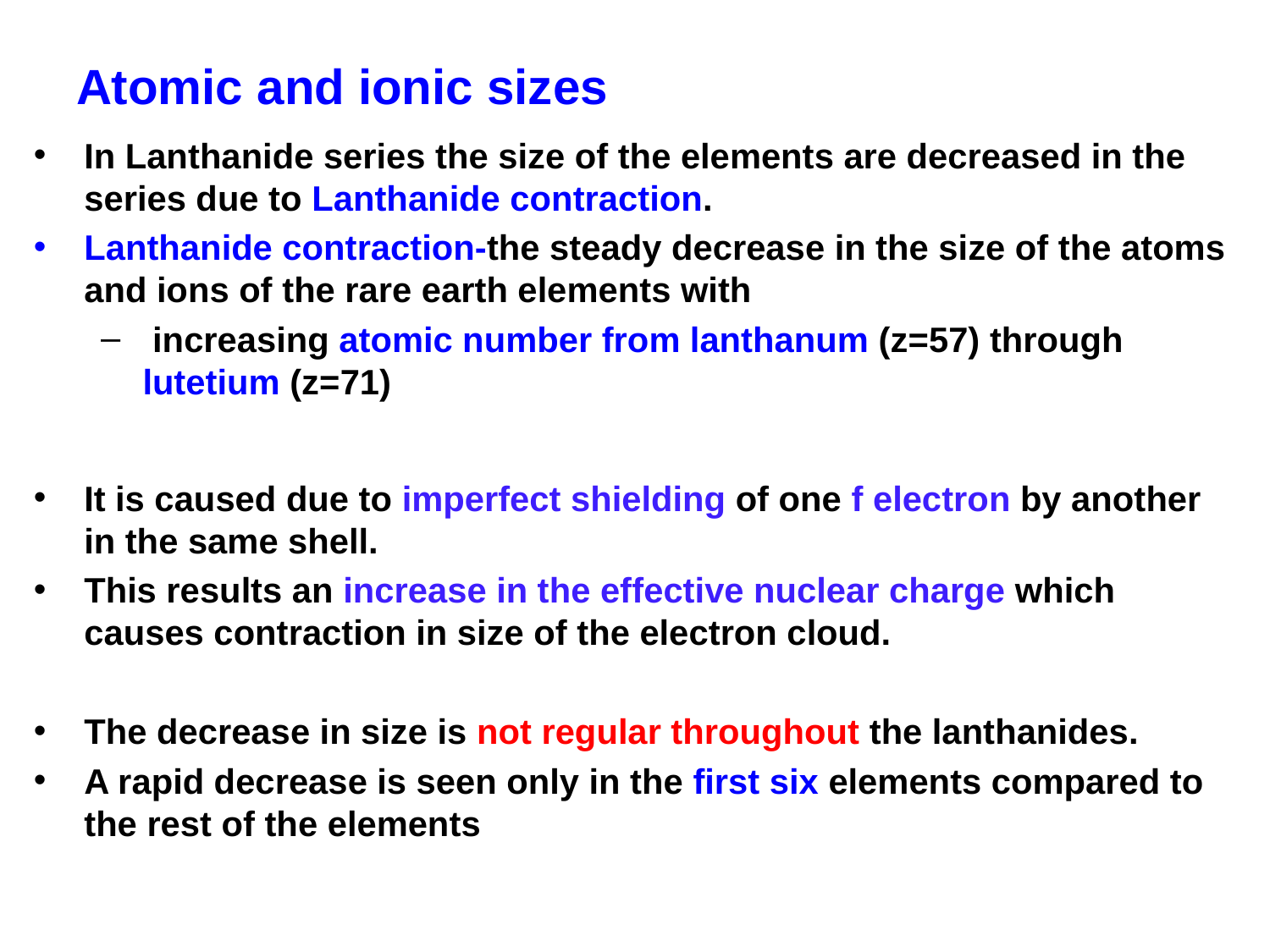

# Atomic and ionic sizes
In Lanthanide series the size of the elements are decreased in the series due to Lanthanide contraction.
Lanthanide contraction-the steady decrease in the size of the atoms and ions of the rare earth elements with
 increasing atomic number from lanthanum (z=57) through lutetium (z=71)

It is caused due to imperfect shielding of one f electron by another in the same shell.
This results an increase in the effective nuclear charge which causes contraction in size of the electron cloud.

The decrease in size is not regular throughout the lanthanides.
A rapid decrease is seen only in the first six elements compared to the rest of the elements